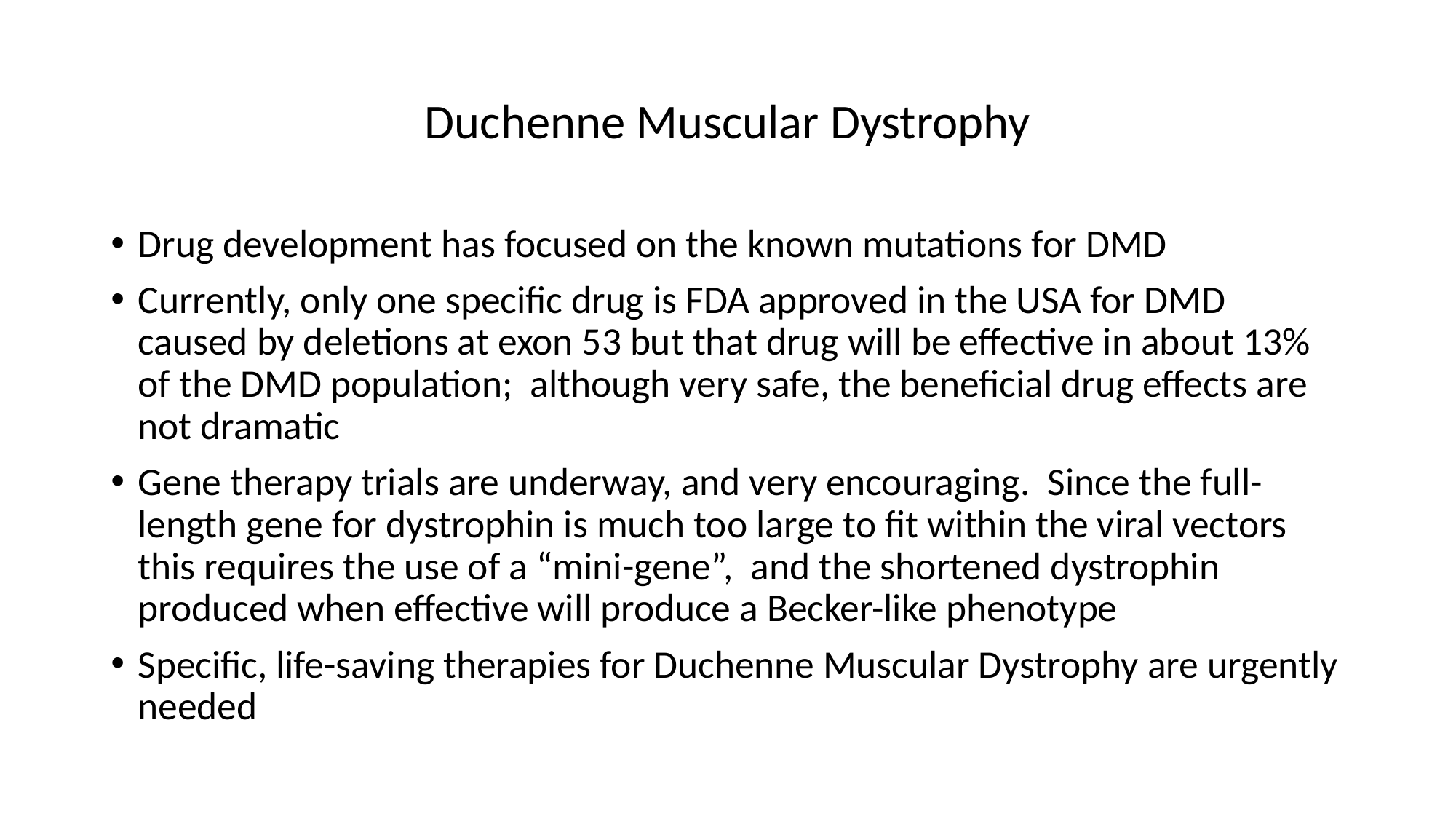

# Duchenne Muscular Dystrophy
Drug development has focused on the known mutations for DMD
Currently, only one specific drug is FDA approved in the USA for DMD caused by deletions at exon 53 but that drug will be effective in about 13% of the DMD population;  although very safe, the beneficial drug effects are not dramatic
Gene therapy trials are underway, and very encouraging.  Since the full-length gene for dystrophin is much too large to fit within the viral vectors this requires the use of a “mini-gene”,  and the shortened dystrophin produced when effective will produce a Becker-like phenotype
Specific, life-saving therapies for Duchenne Muscular Dystrophy are urgently needed